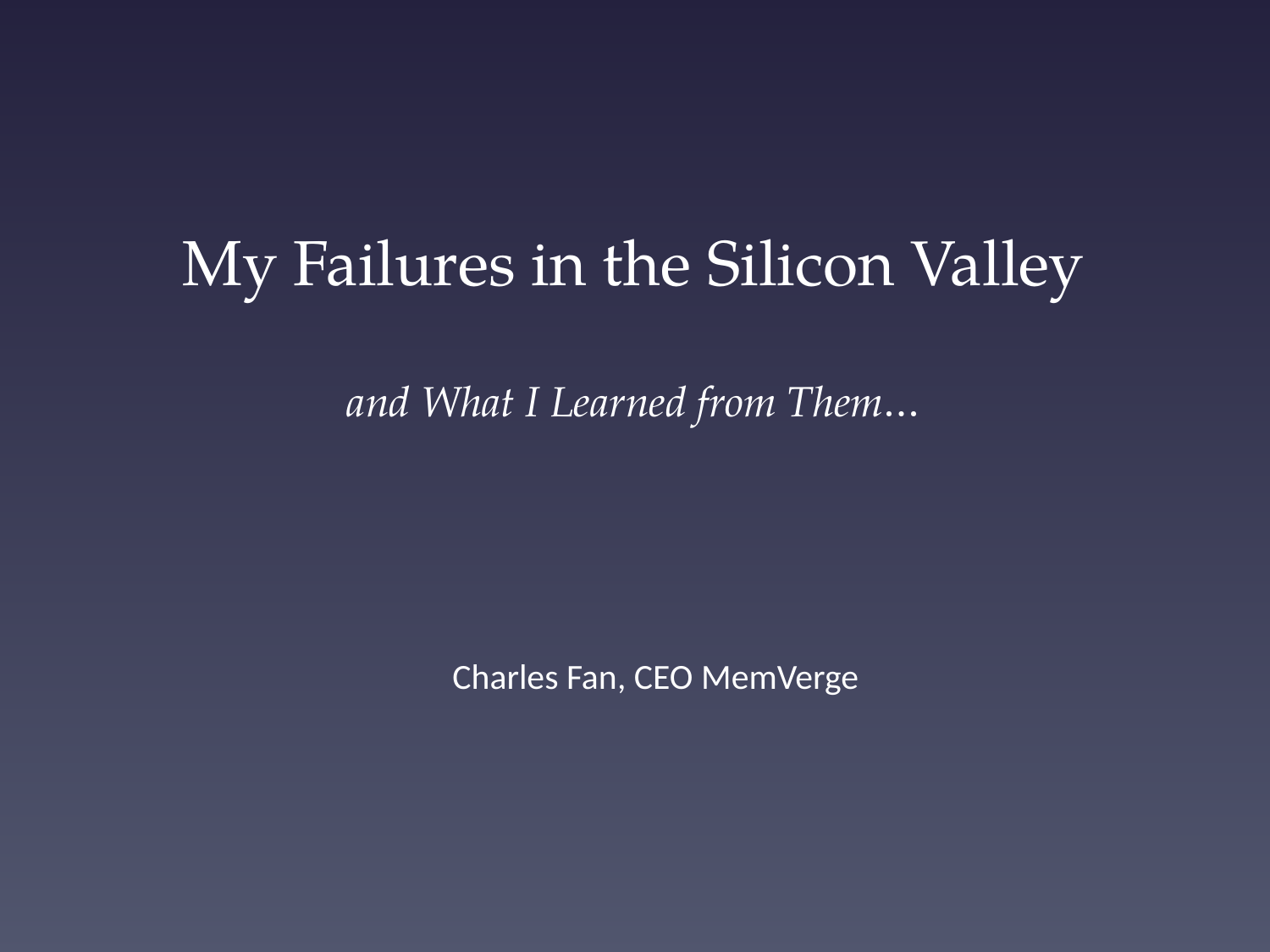

# My Failures in the Silicon Valley and What I Learned from Them…
Charles Fan, CEO MemVerge